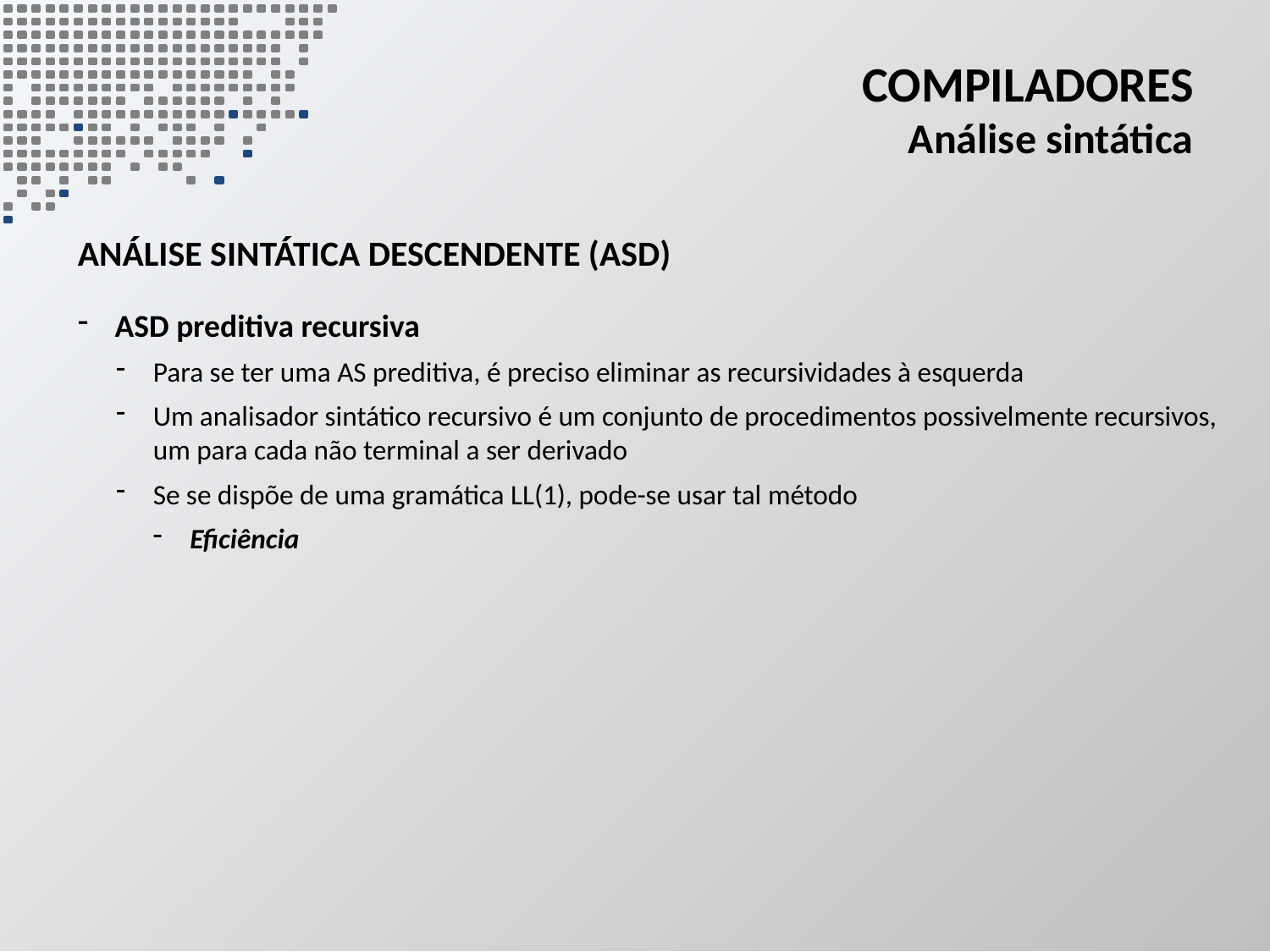

# Compiladores Análise sintática
análise sintática descendente (ASD)
ASD preditiva recursiva
Para se ter uma AS preditiva, é preciso eliminar as recursividades à esquerda
Um analisador sintático recursivo é um conjunto de procedimentos possivelmente recursivos, um para cada não terminal a ser derivado
Se se dispõe de uma gramática LL(1), pode-se usar tal método
Eficiência